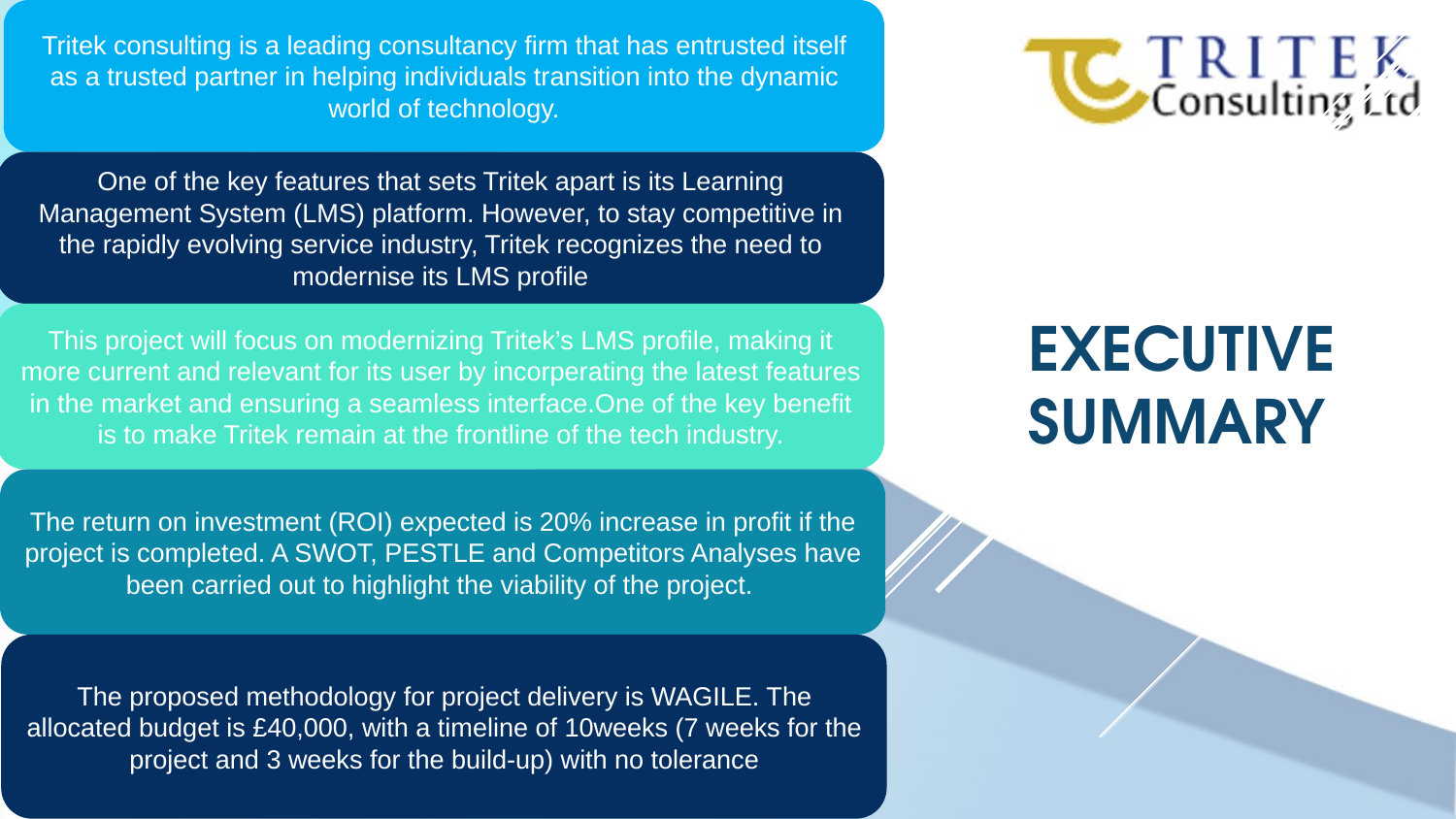

Tritek consulting is a leading consultancy firm that has entrusted itself as a trusted partner in helping individuals transition into the dynamic world of technology.
One of the key features that sets Tritek apart is its Learning Management System (LMS) platform. However, to stay competitive in the rapidly evolving service industry, Tritek recognizes the need to modernise its LMS profile
This project will focus on modernizing Tritek’s LMS profile, making it more current and relevant for its user by incorperating the latest features in the market and ensuring a seamless interface.One of the key benefit is to make Tritek remain at the frontline of the tech industry.
EXECUTIVE
SUMMARY

The return on investment (ROI) expected is 20% increase in profit if the project is completed. A SWOT, PESTLE and Competitors Analyses have been carried out to highlight the viability of the project.
The proposed methodology for project delivery is WAGILE. The allocated budget is £40,000, with a timeline of 10weeks (7 weeks for the project and 3 weeks for the build-up) with no tolerance